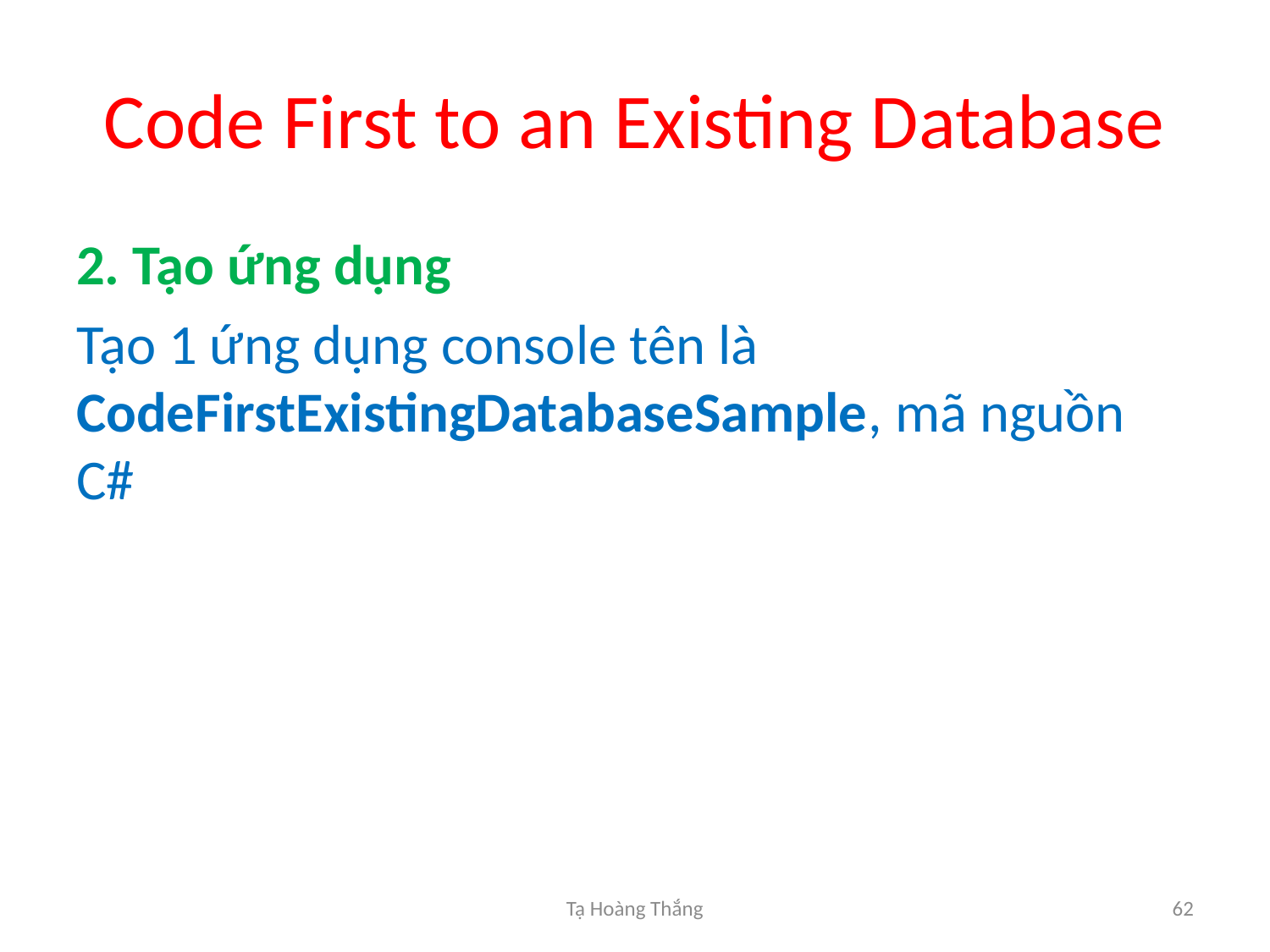

# Code First to an Existing Database
2. Tạo ứng dụng
Tạo 1 ứng dụng console tên là CodeFirstExistingDatabaseSample, mã nguồn C#

Tạ Hoàng Thắng
62